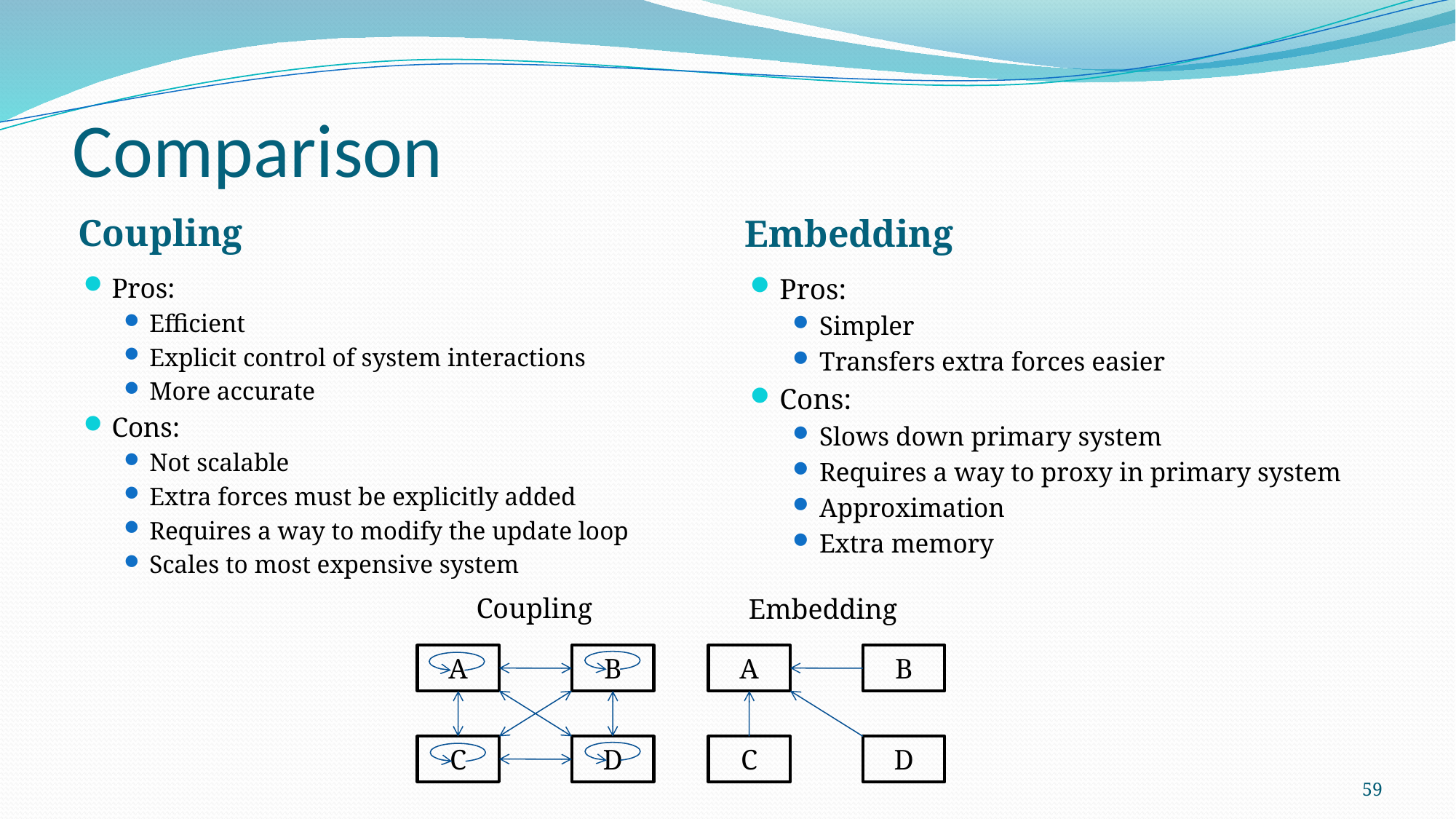

# Comparison
Coupling
Embedding
Pros:
Efficient
Explicit control of system interactions
More accurate
Cons:
Not scalable
Extra forces must be explicitly added
Requires a way to modify the update loop
Scales to most expensive system
Pros:
Simpler
Transfers extra forces easier
Cons:
Slows down primary system
Requires a way to proxy in primary system
Approximation
Extra memory

Coupling
Embedding
A
B
A
B

C
D
C
D

59